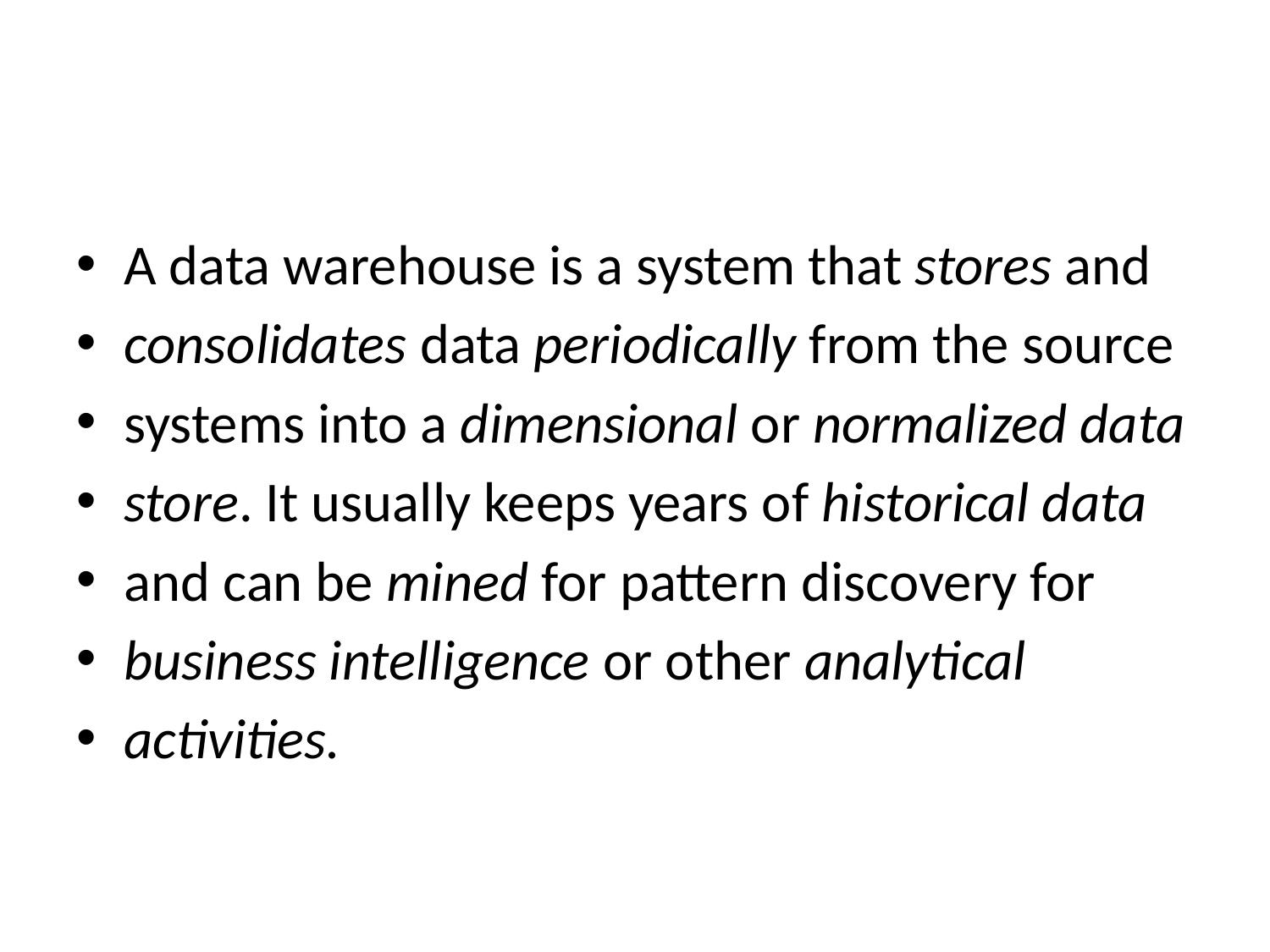

A data warehouse is a system that stores and
consolidates data periodically from the source
systems into a dimensional or normalized data
store. It usually keeps years of historical data
and can be mined for pattern discovery for
business intelligence or other analytical
activities.